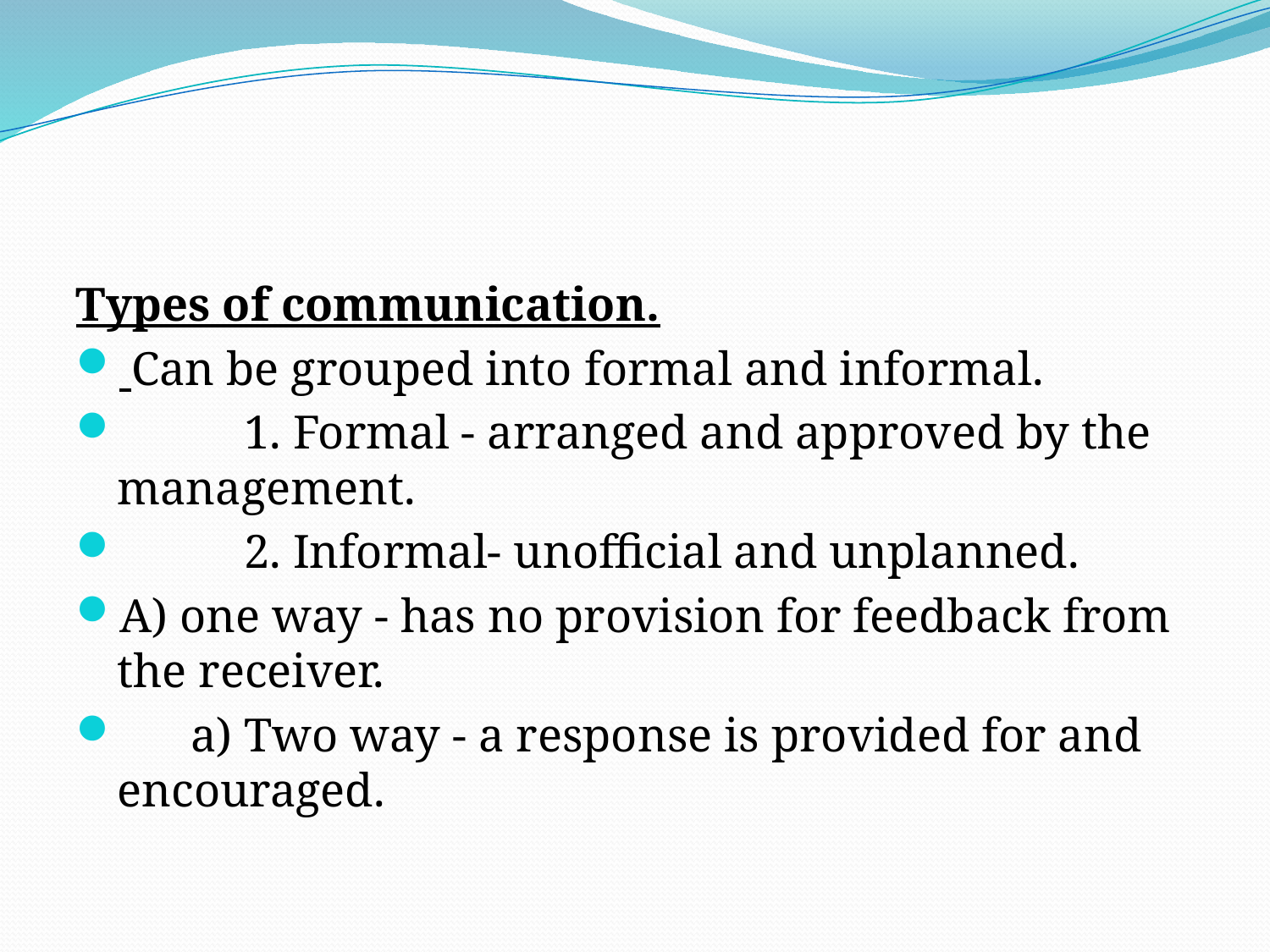

#
Types of communication.
 Can be grouped into formal and informal.
	1. Formal - arranged and approved by the management.
	2. Informal- unofficial and unplanned.
A) one way - has no provision for feedback from the receiver.
      a) Two way - a response is provided for and encouraged.